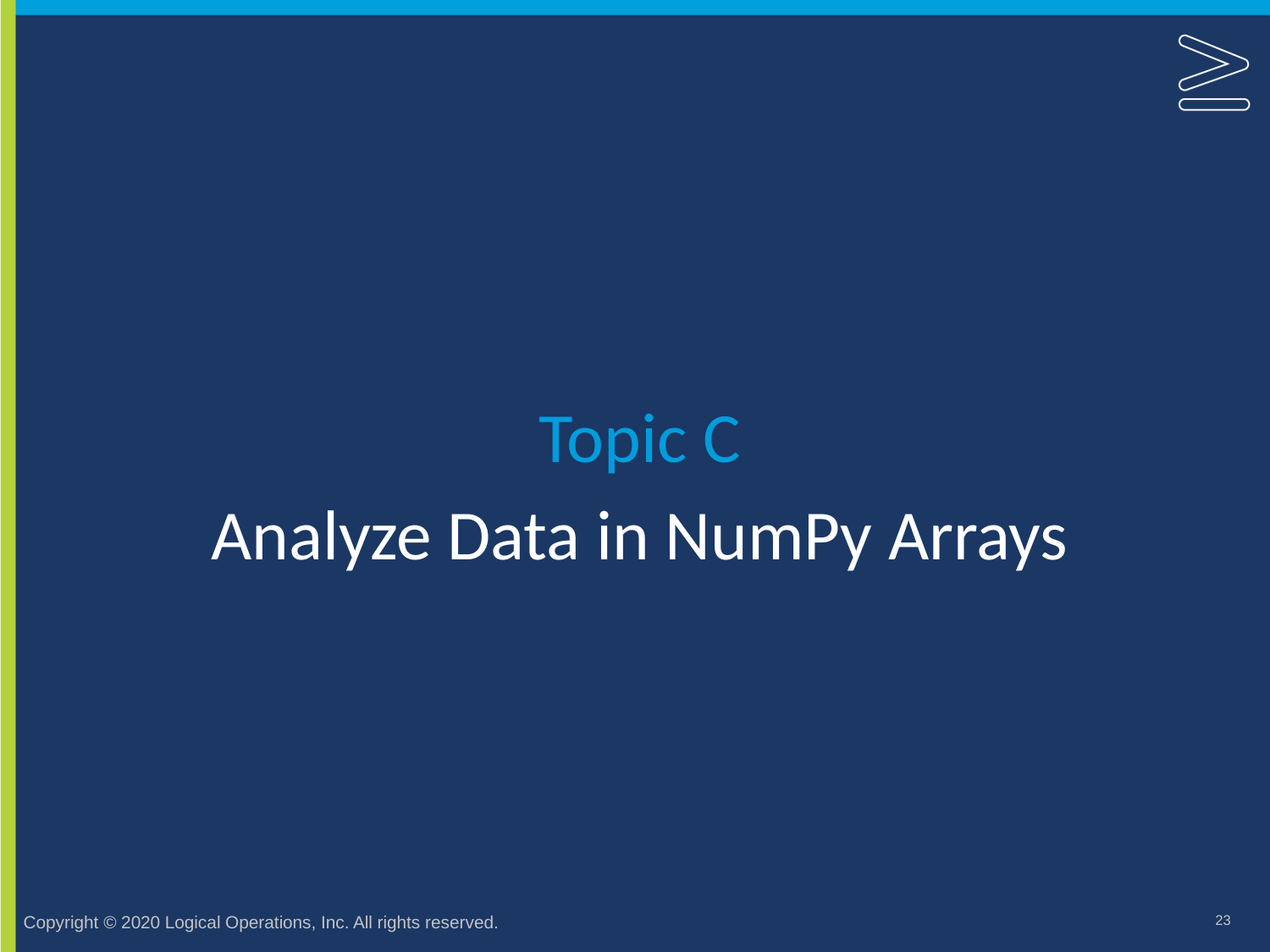

Topic C
# Analyze Data in NumPy Arrays
23